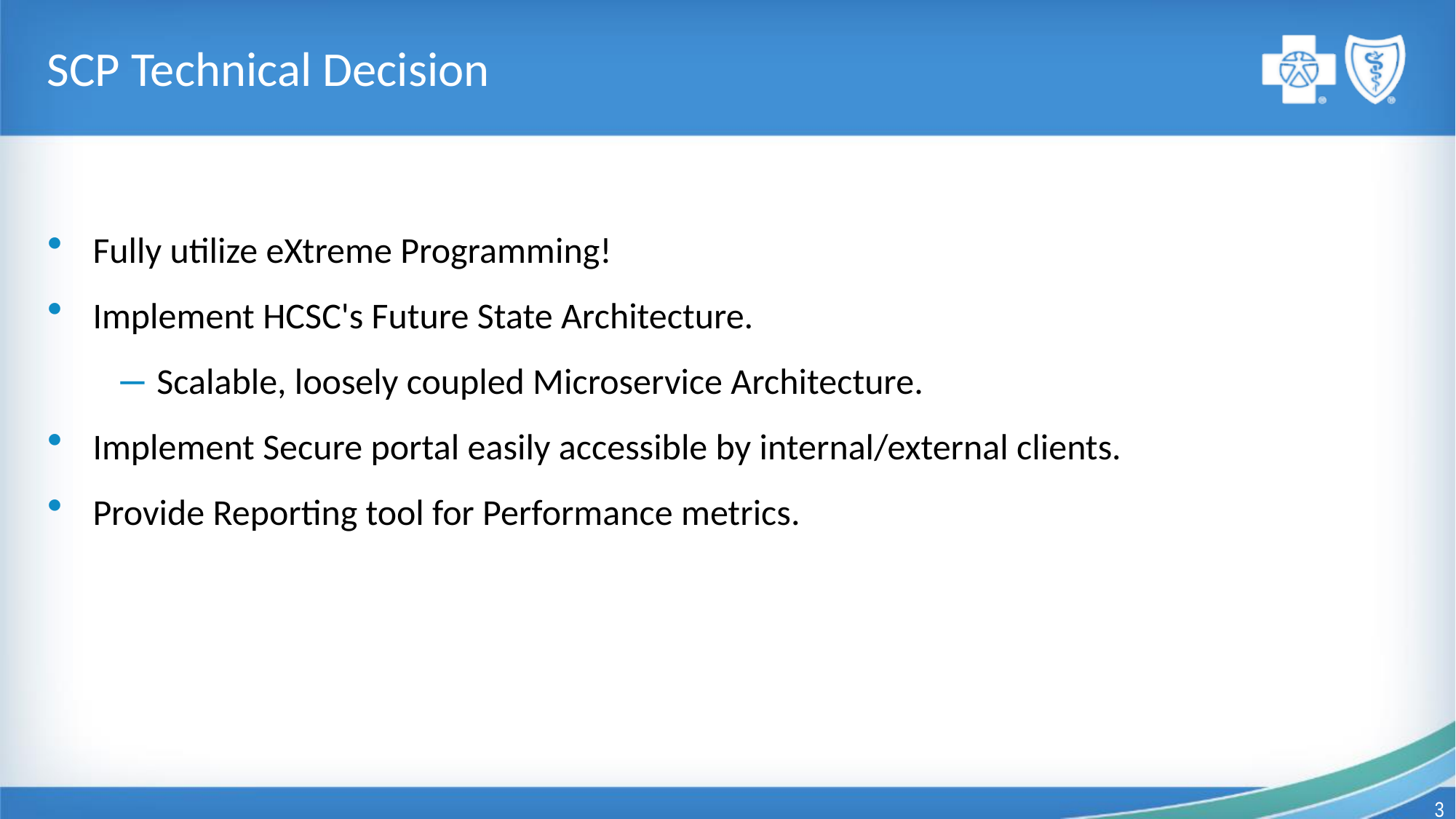

# SCP Technical Decision

Fully utilize eXtreme Programming!
Implement HCSC's Future State Architecture.
Scalable, loosely coupled Microservice Architecture.
Implement Secure portal easily accessible by internal/external clients.
Provide Reporting tool for Performance metrics.

3